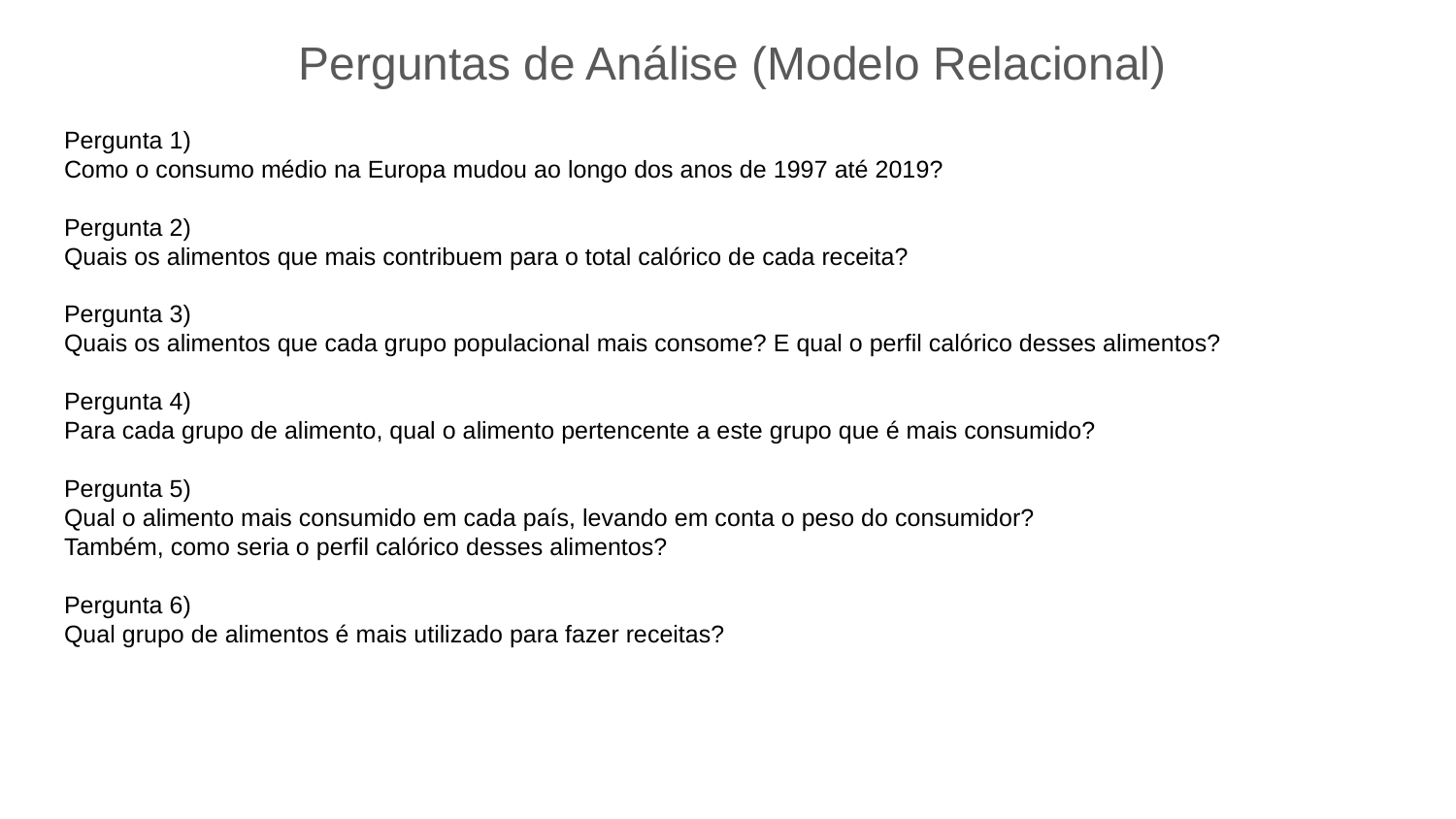

Perguntas de Análise (Modelo Relacional)
# Pergunta 1)
Como o consumo médio na Europa mudou ao longo dos anos de 1997 até 2019?

Pergunta 2)
Quais os alimentos que mais contribuem para o total calórico de cada receita?

Pergunta 3)
Quais os alimentos que cada grupo populacional mais consome? E qual o perfil calórico desses alimentos?

Pergunta 4)
Para cada grupo de alimento, qual o alimento pertencente a este grupo que é mais consumido?

Pergunta 5)
Qual o alimento mais consumido em cada país, levando em conta o peso do consumidor?
Também, como seria o perfil calórico desses alimentos?

Pergunta 6)
Qual grupo de alimentos é mais utilizado para fazer receitas?